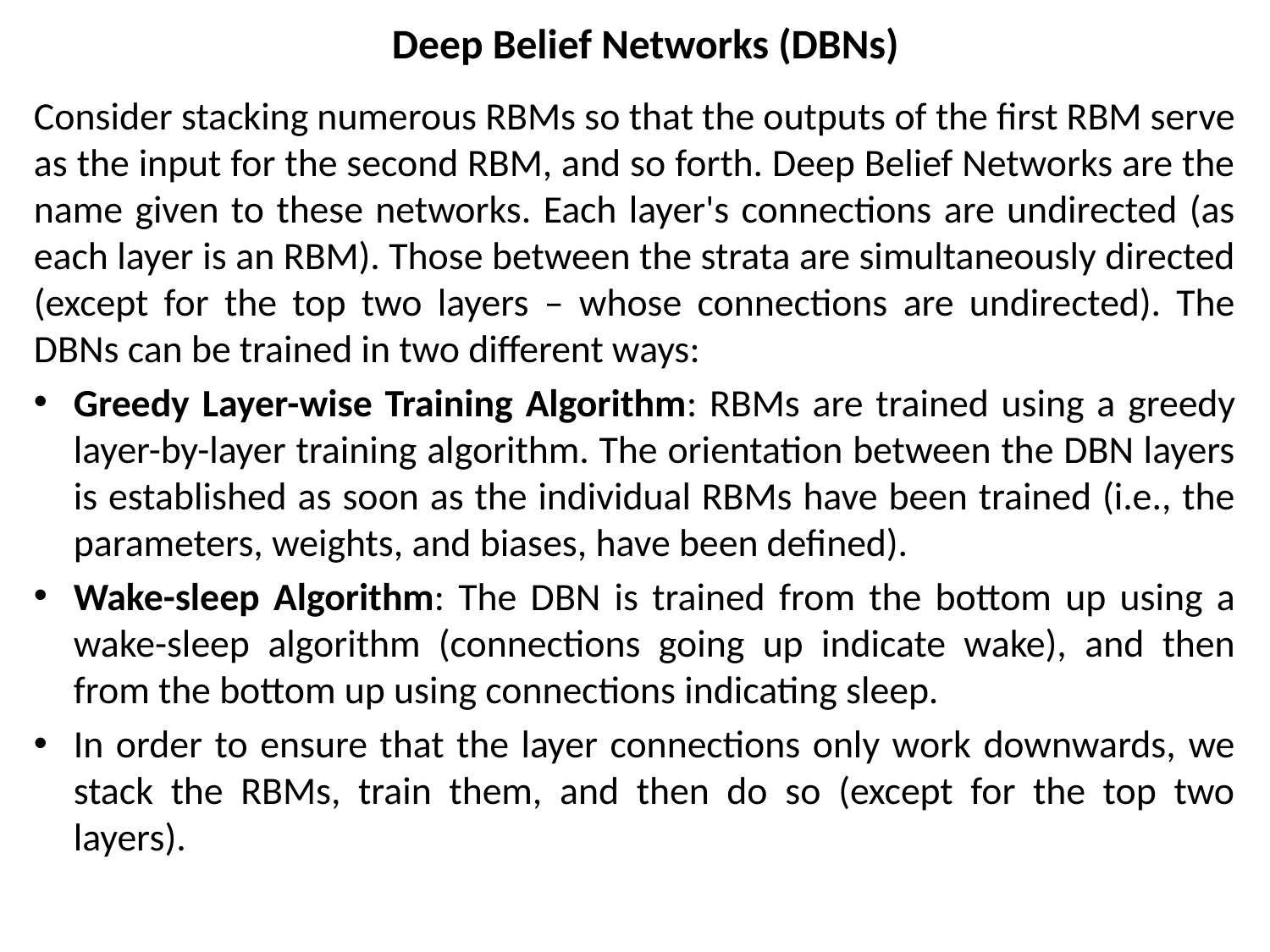

# Deep Belief Networks (DBNs)
Consider stacking numerous RBMs so that the outputs of the first RBM serve as the input for the second RBM, and so forth. Deep Belief Networks are the name given to these networks. Each layer's connections are undirected (as each layer is an RBM). Those between the strata are simultaneously directed (except for the top two layers – whose connections are undirected). The DBNs can be trained in two different ways:
Greedy Layer-wise Training Algorithm: RBMs are trained using a greedy layer-by-layer training algorithm. The orientation between the DBN layers is established as soon as the individual RBMs have been trained (i.e., the parameters, weights, and biases, have been defined).
Wake-sleep Algorithm: The DBN is trained from the bottom up using a wake-sleep algorithm (connections going up indicate wake), and then from the bottom up using connections indicating sleep.
In order to ensure that the layer connections only work downwards, we stack the RBMs, train them, and then do so (except for the top two layers).